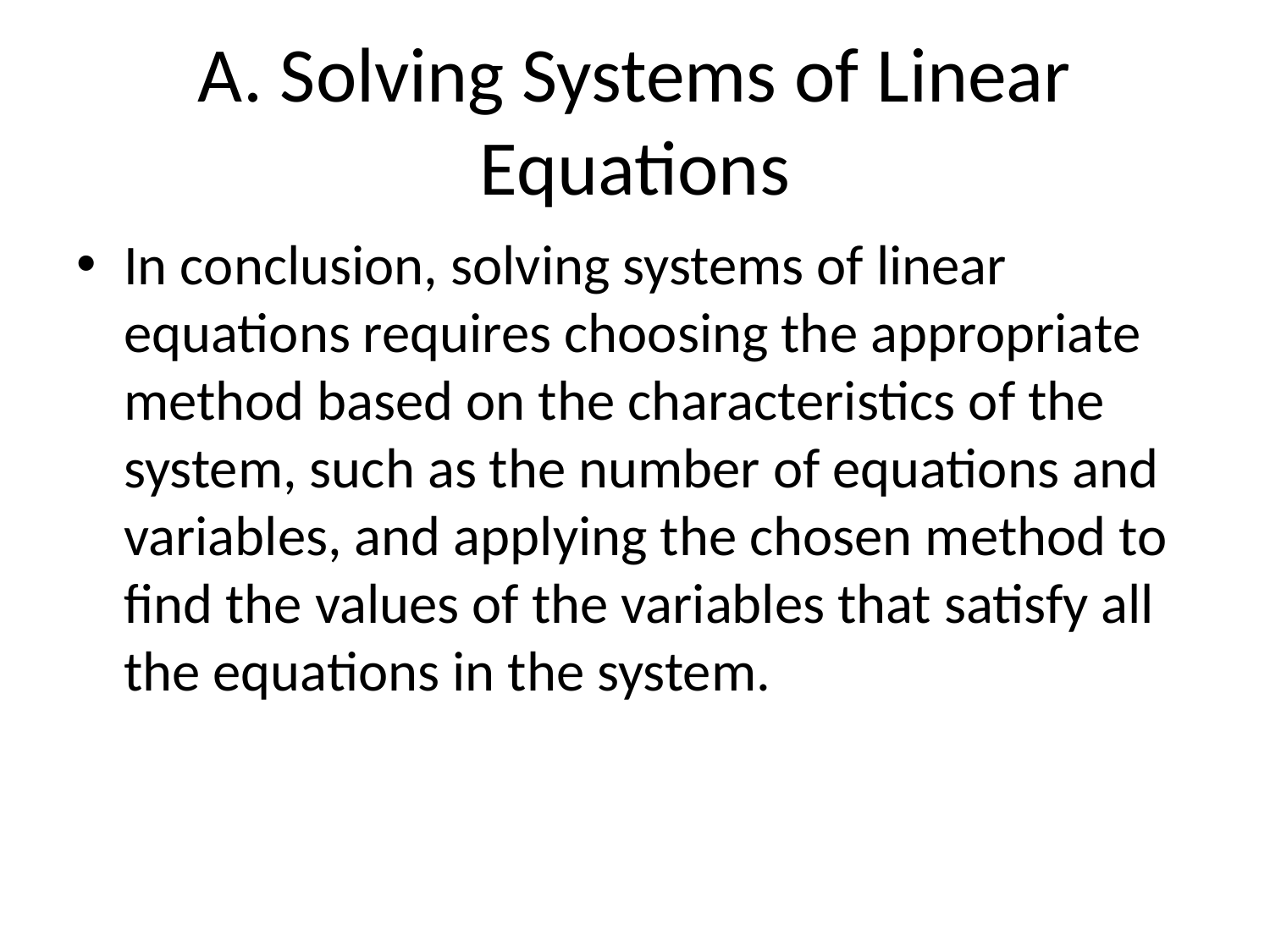

# A. Solving Systems of Linear Equations
In conclusion, solving systems of linear equations requires choosing the appropriate method based on the characteristics of the system, such as the number of equations and variables, and applying the chosen method to find the values of the variables that satisfy all the equations in the system.